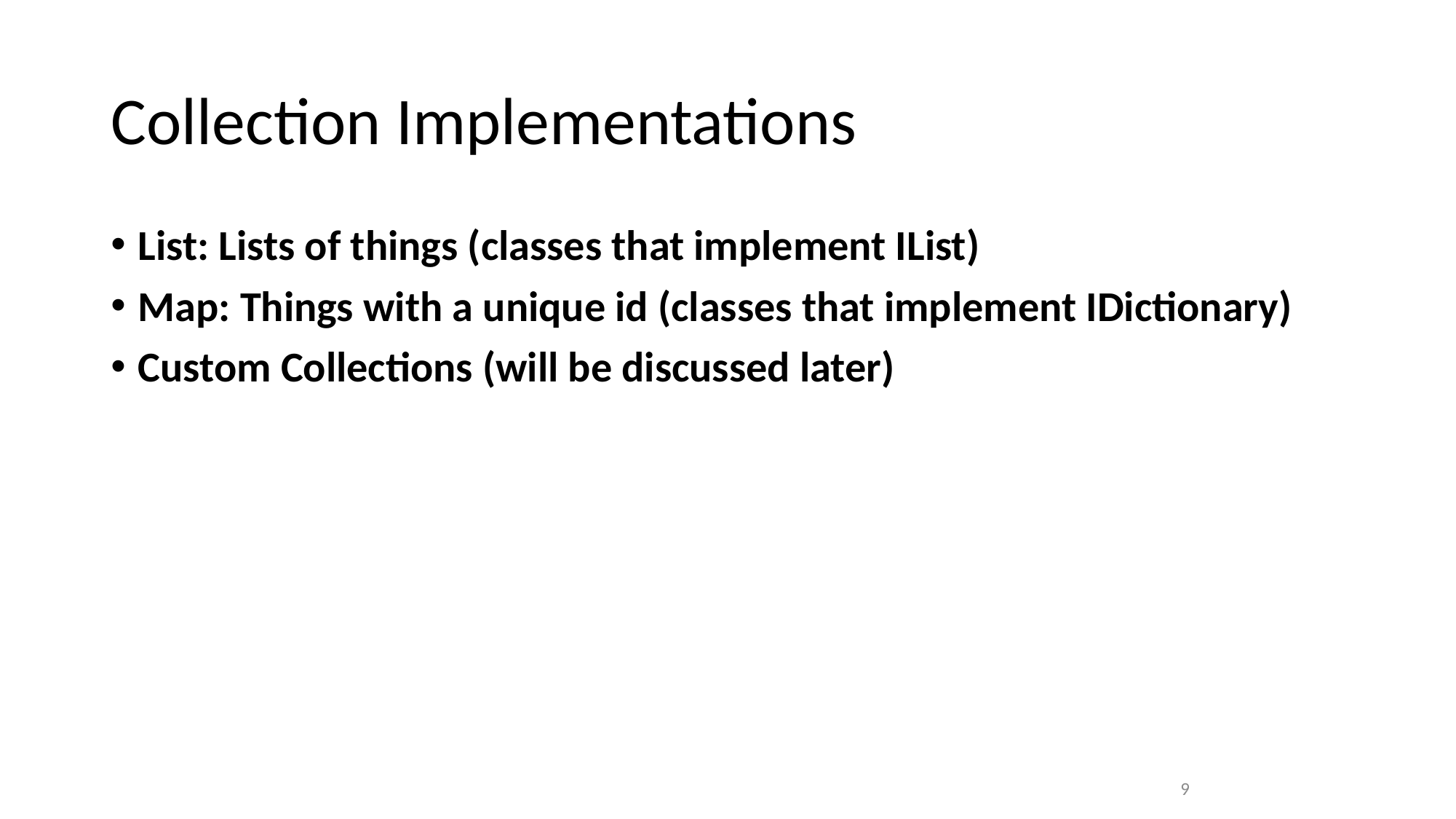

# Collection Implementations
List: Lists of things (classes that implement IList)
Map: Things with a unique id (classes that implement IDictionary)
Custom Collections (will be discussed later)

9